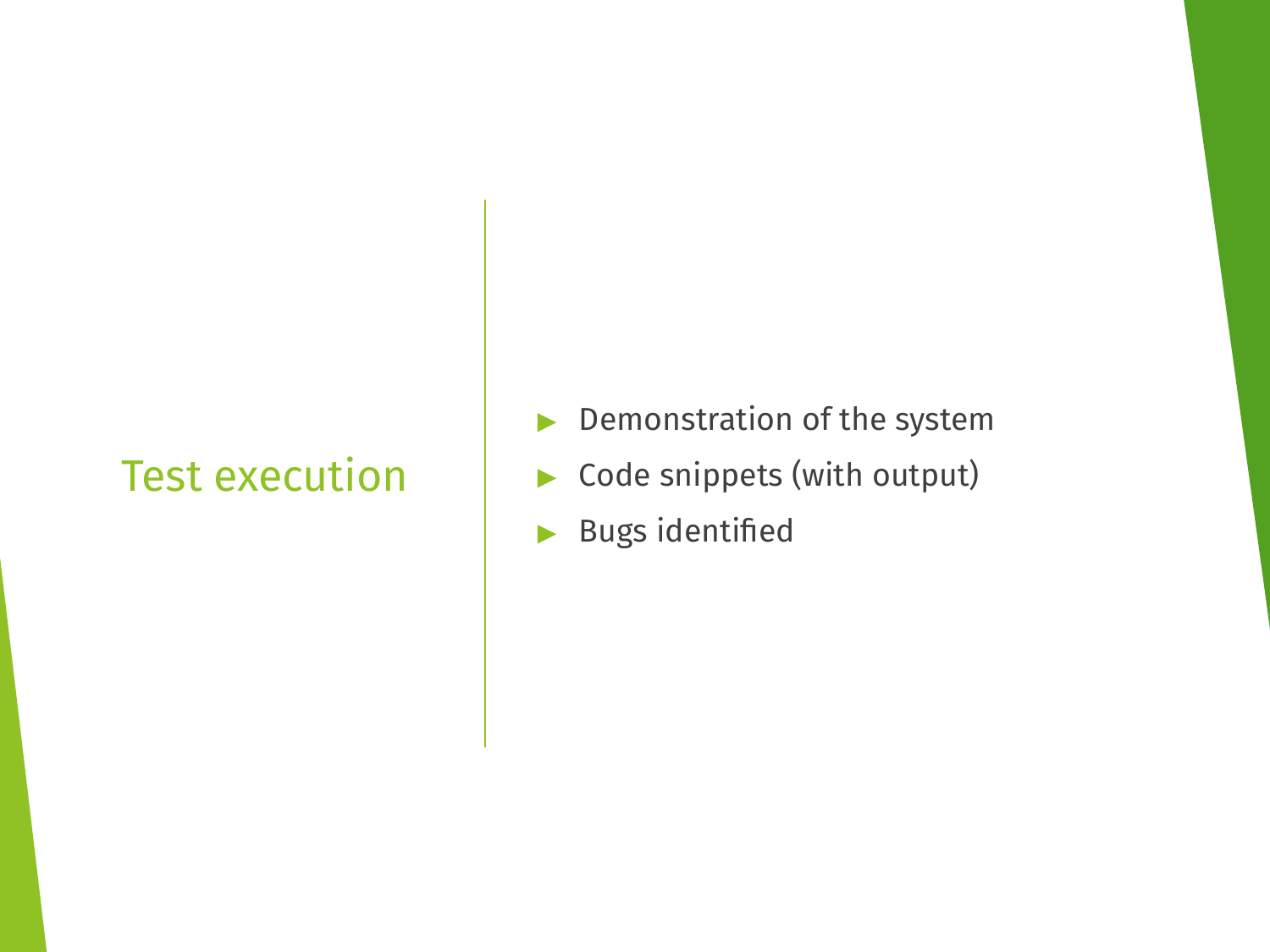

Demonstration of the system
Code snippets (with output)
Bugs identified
# Test execution